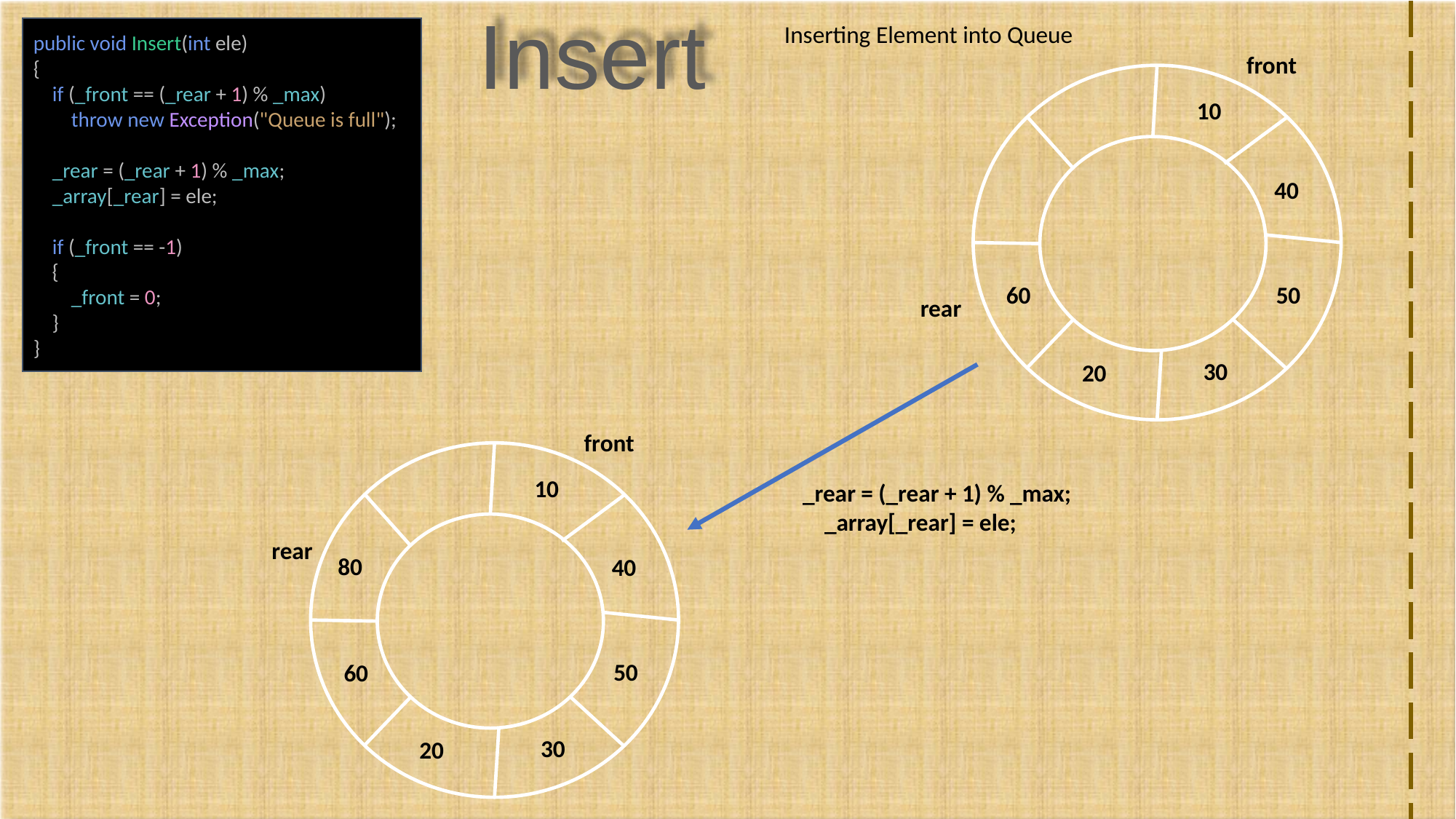

Insert

Inserting Element into Queue
public void Insert(int ele)
{
    if (_front == (_rear + 1) % _max)
        throw new Exception("Queue is full");
    _rear = (_rear + 1) % _max;
    _array[_rear] = ele;
    if (_front == -1)
    {
        _front = 0;
    }
}
front

10
40
50
60
rear
30
20
front

10
rear
40
50
60
30
20
80
_rear = (_rear + 1) % _max;
    _array[_rear] = ele;